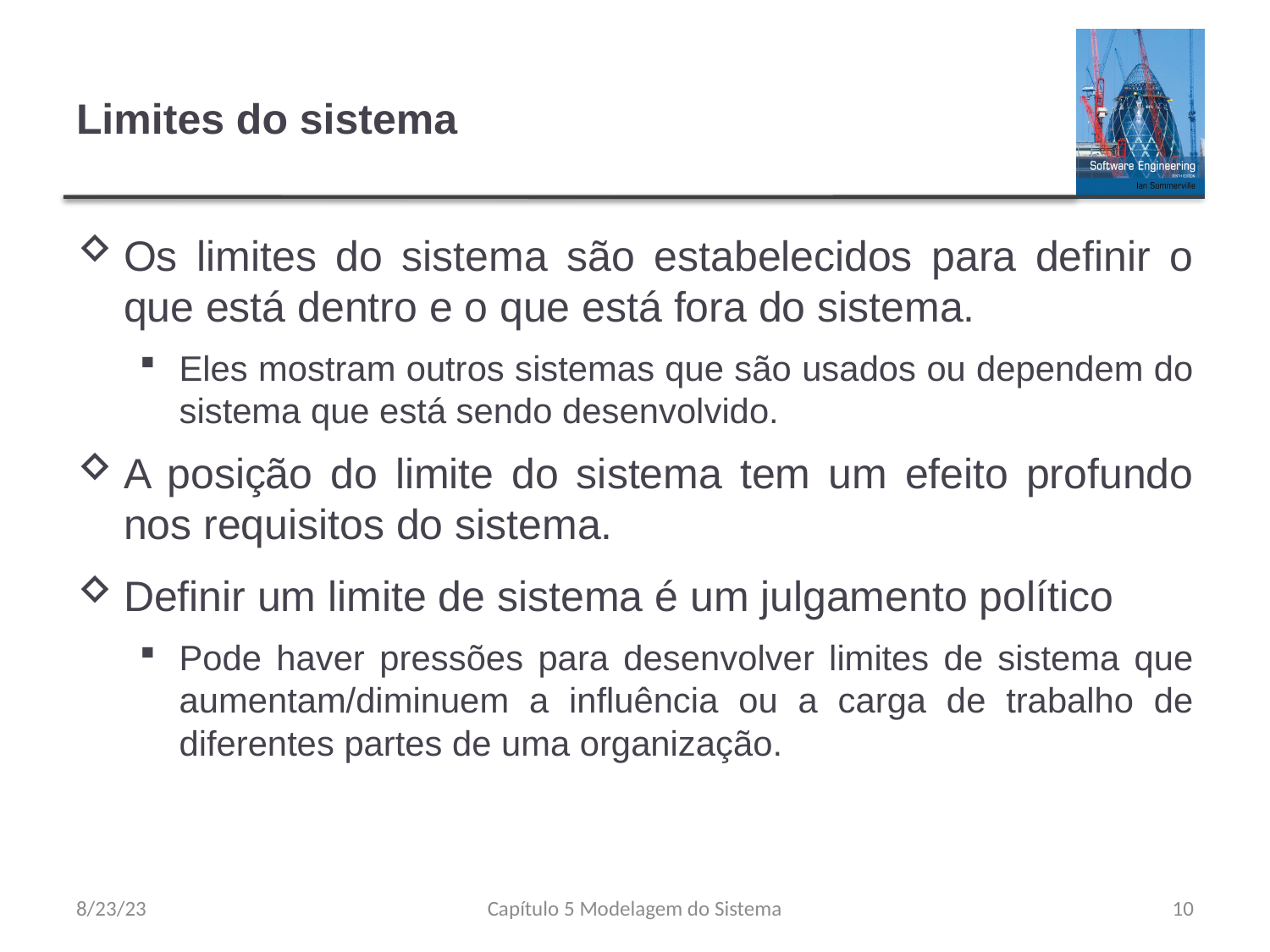

# Limites do sistema
Os limites do sistema são estabelecidos para definir o que está dentro e o que está fora do sistema.
Eles mostram outros sistemas que são usados ou dependem do sistema que está sendo desenvolvido.
A posição do limite do sistema tem um efeito profundo nos requisitos do sistema.
Definir um limite de sistema é um julgamento político
Pode haver pressões para desenvolver limites de sistema que aumentam/diminuem a influência ou a carga de trabalho de diferentes partes de uma organização.
8/23/23
Capítulo 5 Modelagem do Sistema
10